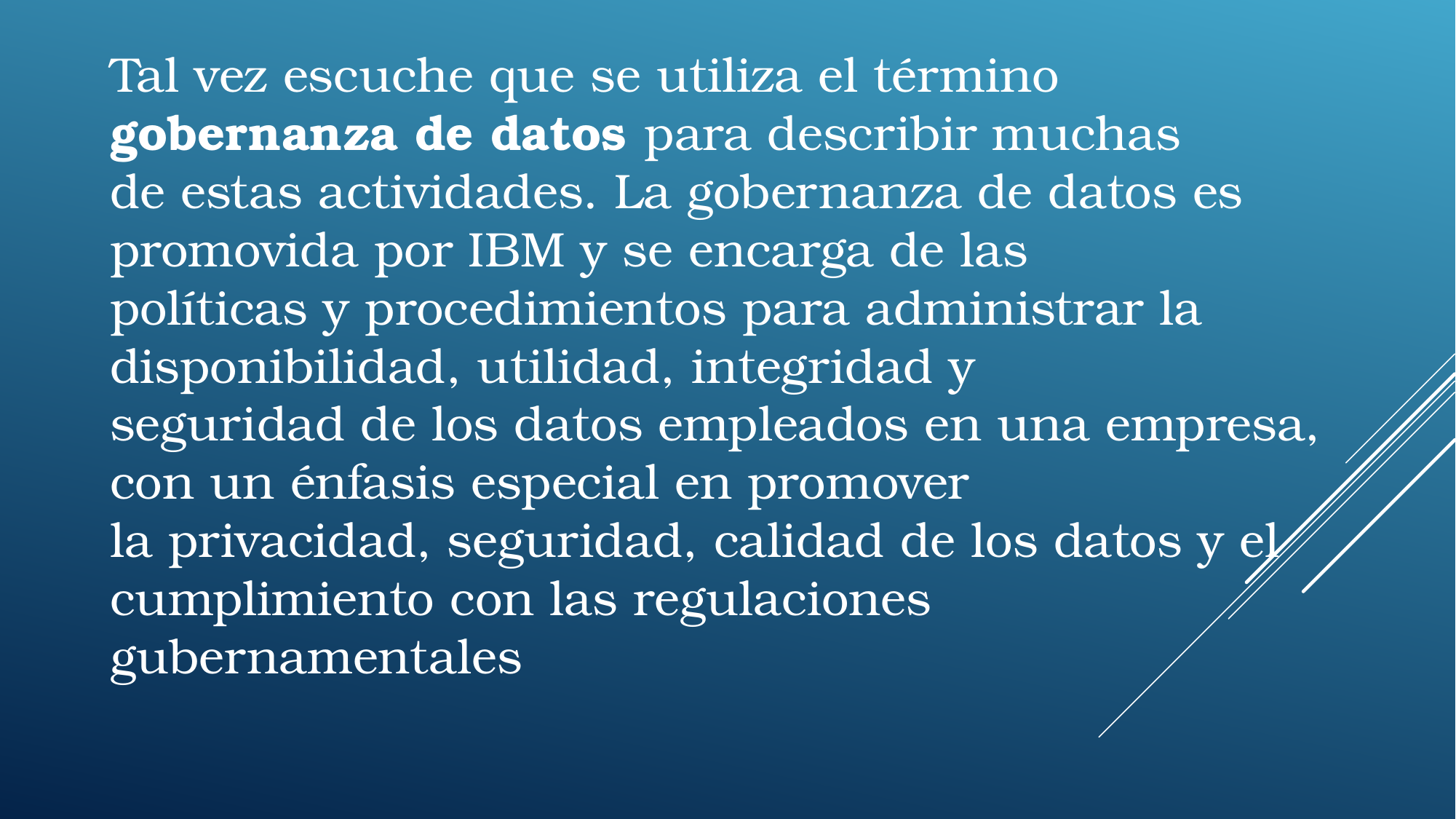

Tal vez escuche que se utiliza el término gobernanza de datos para describir muchas
de estas actividades. La gobernanza de datos es promovida por IBM y se encarga de las
políticas y procedimientos para administrar la disponibilidad, utilidad, integridad y
seguridad de los datos empleados en una empresa, con un énfasis especial en promover
la privacidad, seguridad, calidad de los datos y el cumplimiento con las regulaciones
gubernamentales